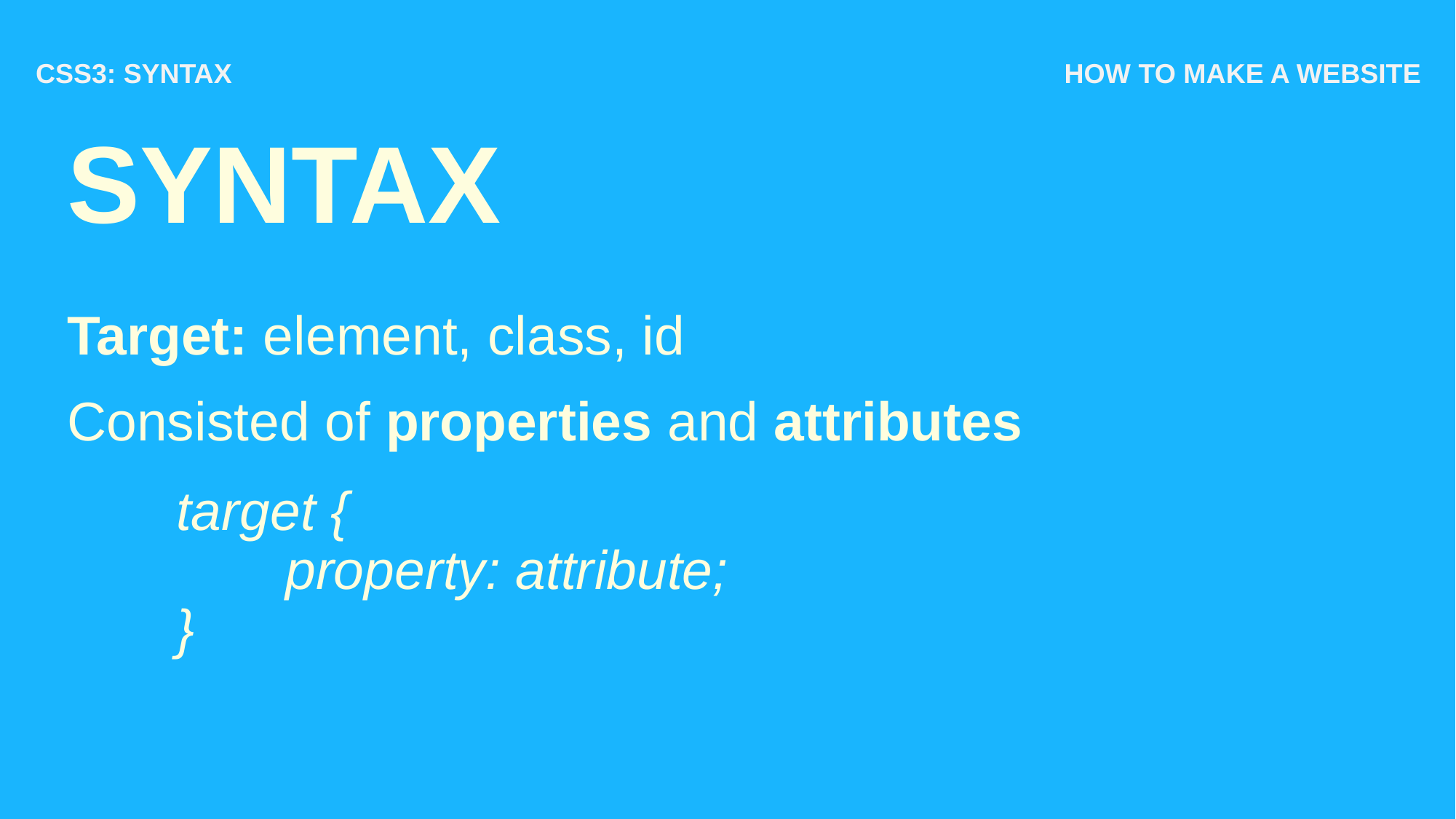

CSS3: SYNTAX
HOW TO MAKE A WEBSITE
# SYNTAX
Target: element, class, id
Consisted of properties and attributes
	target {
		property: attribute;
	}